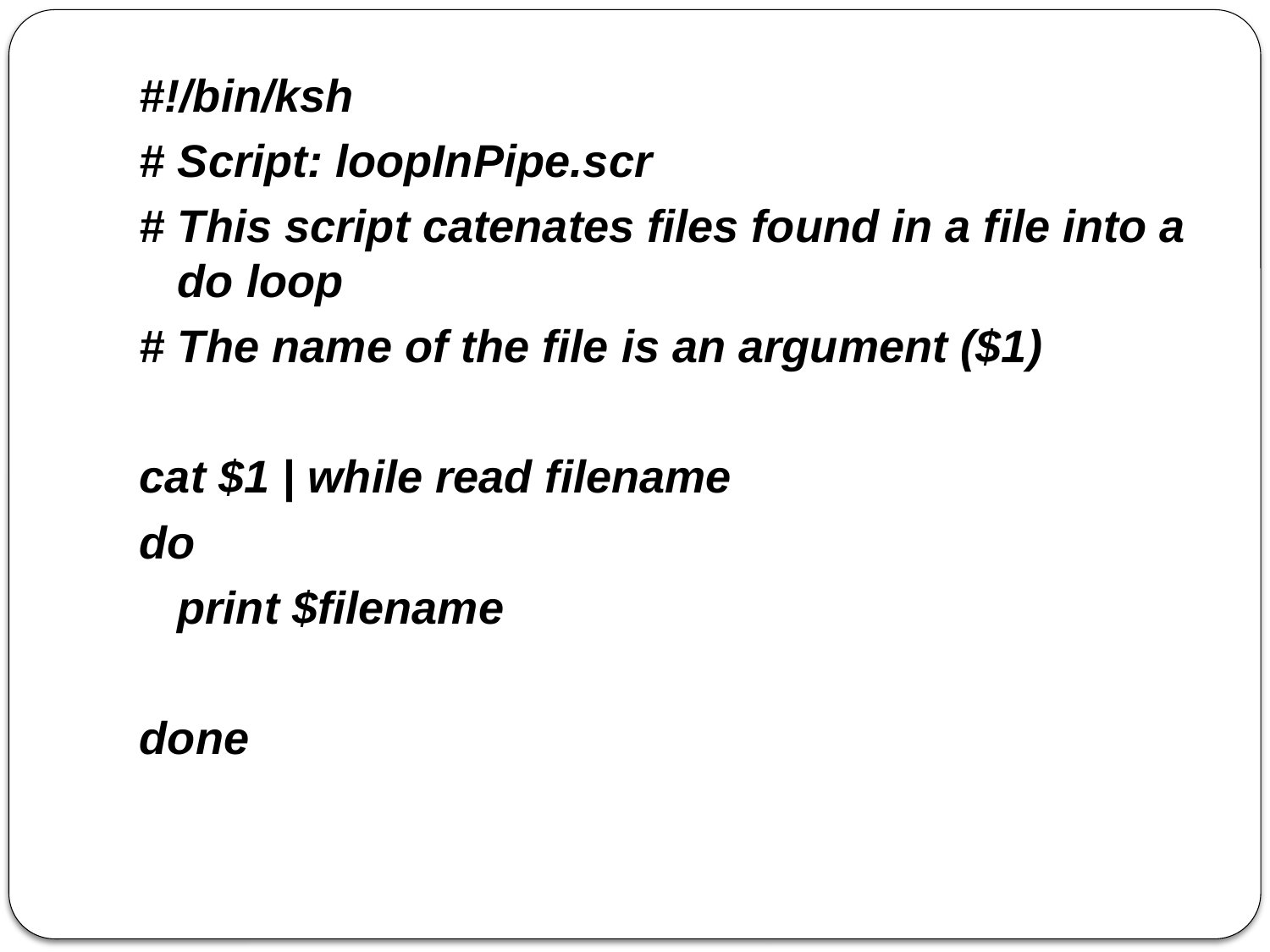

#!/bin/ksh
# Script: loopInPipe.scr
# This script catenates files found in a file into a do loop
# The name of the file is an argument ($1)

cat $1 | while read filename
do
	print $filename

done